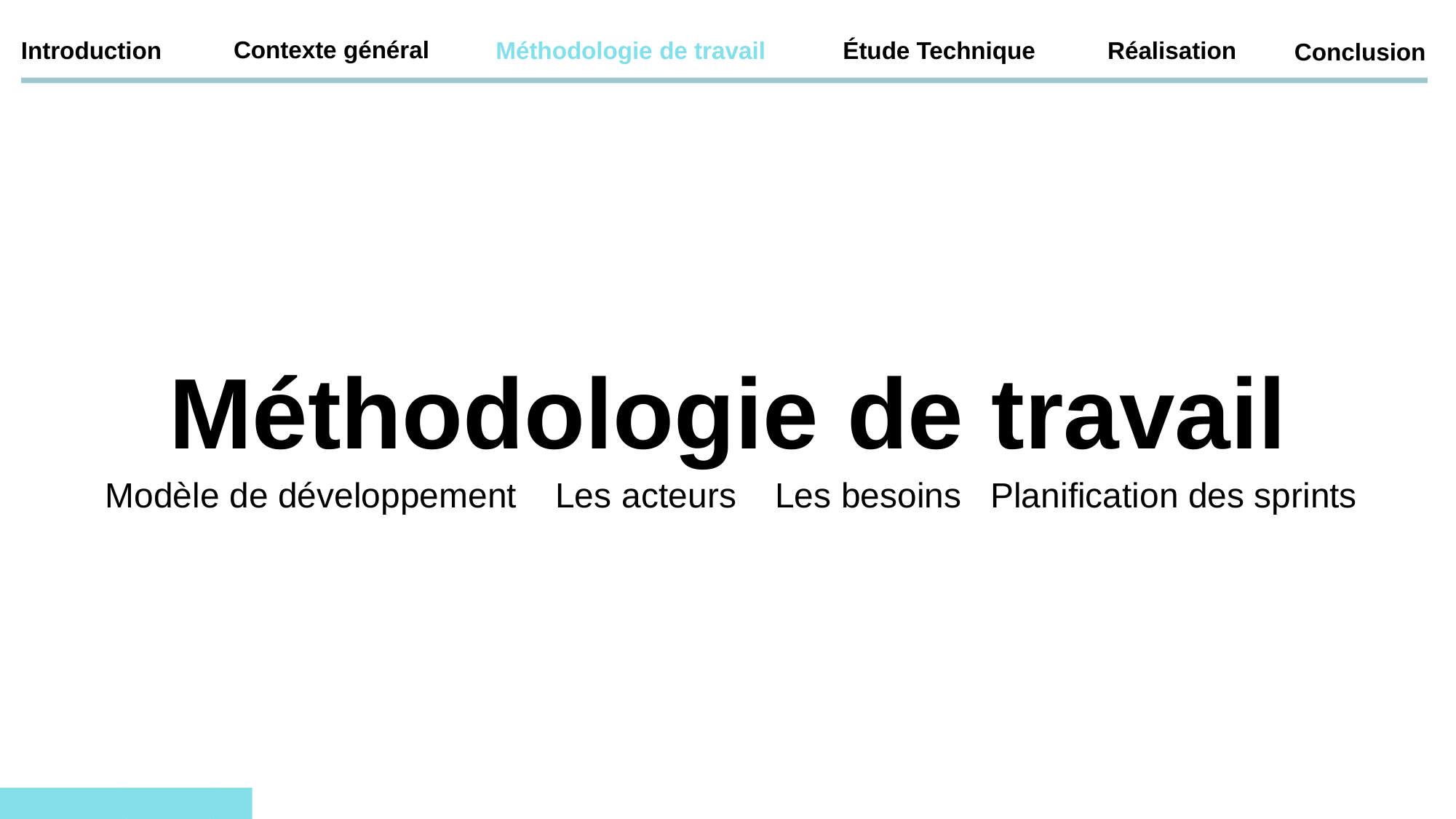

Contexte général
Introduction
Méthodologie de travail
 Étude Technique
Réalisation
Conclusion

Méthodologie de travail

Modèle de développement    Les acteurs    Les besoins   Planification des sprints